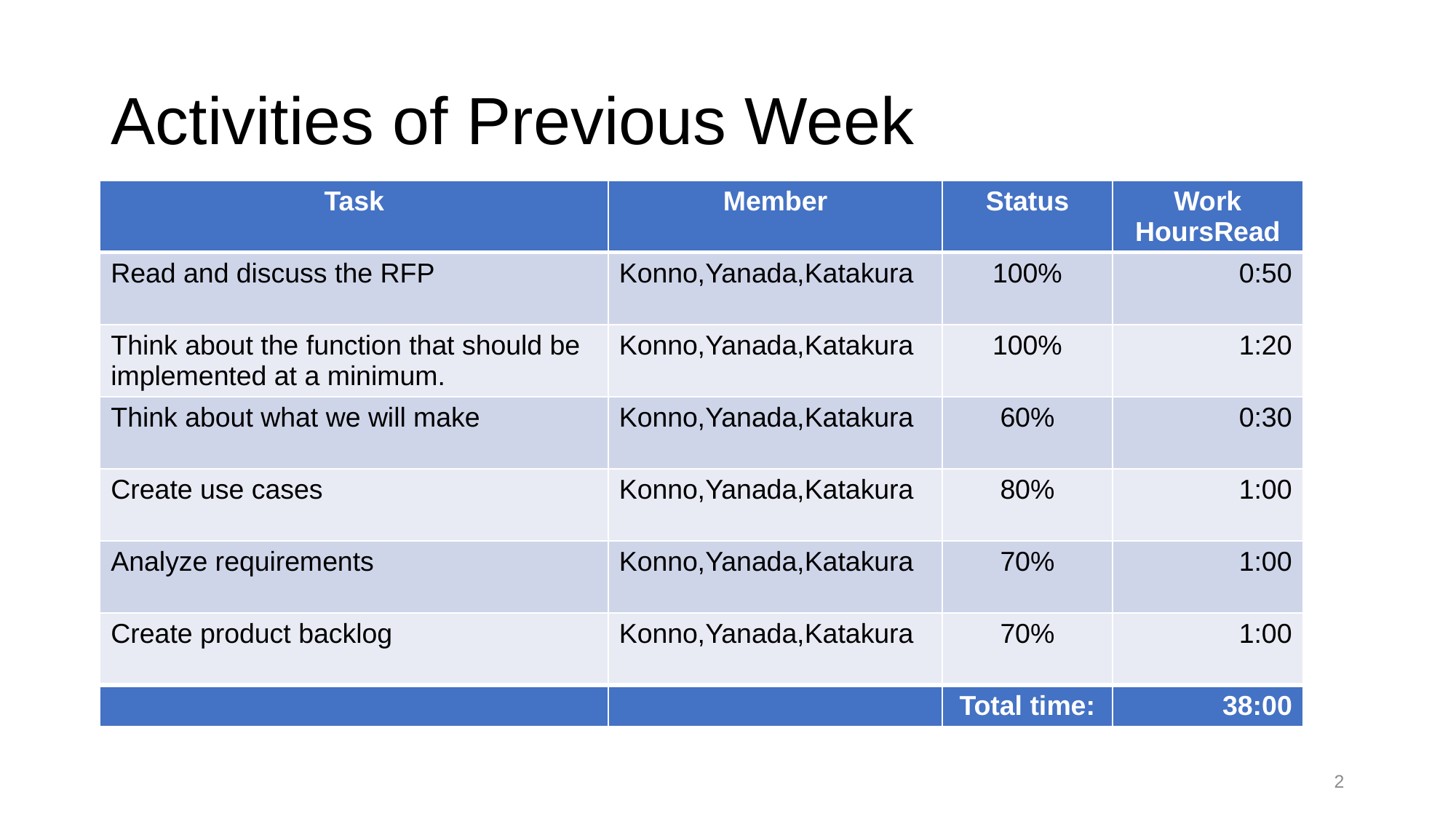

# Activities of Previous Week
| Task | Member | Status | Work HoursRead |
| --- | --- | --- | --- |
| Read and discuss the RFP | Konno,Yanada,Katakura | 100% | 0:50 |
| Think about the function that should be implemented at a minimum. | Konno,Yanada,Katakura | 100% | 1:20 |
| Think about what we will make | Konno,Yanada,Katakura | 60% | 0:30 |
| Create use cases | Konno,Yanada,Katakura | 80% | 1:00 |
| Analyze requirements | Konno,Yanada,Katakura | 70% | 1:00 |
| Create product backlog | Konno,Yanada,Katakura | 70% | 1:00 |
|  |  | Total time: | 38:00 |
2